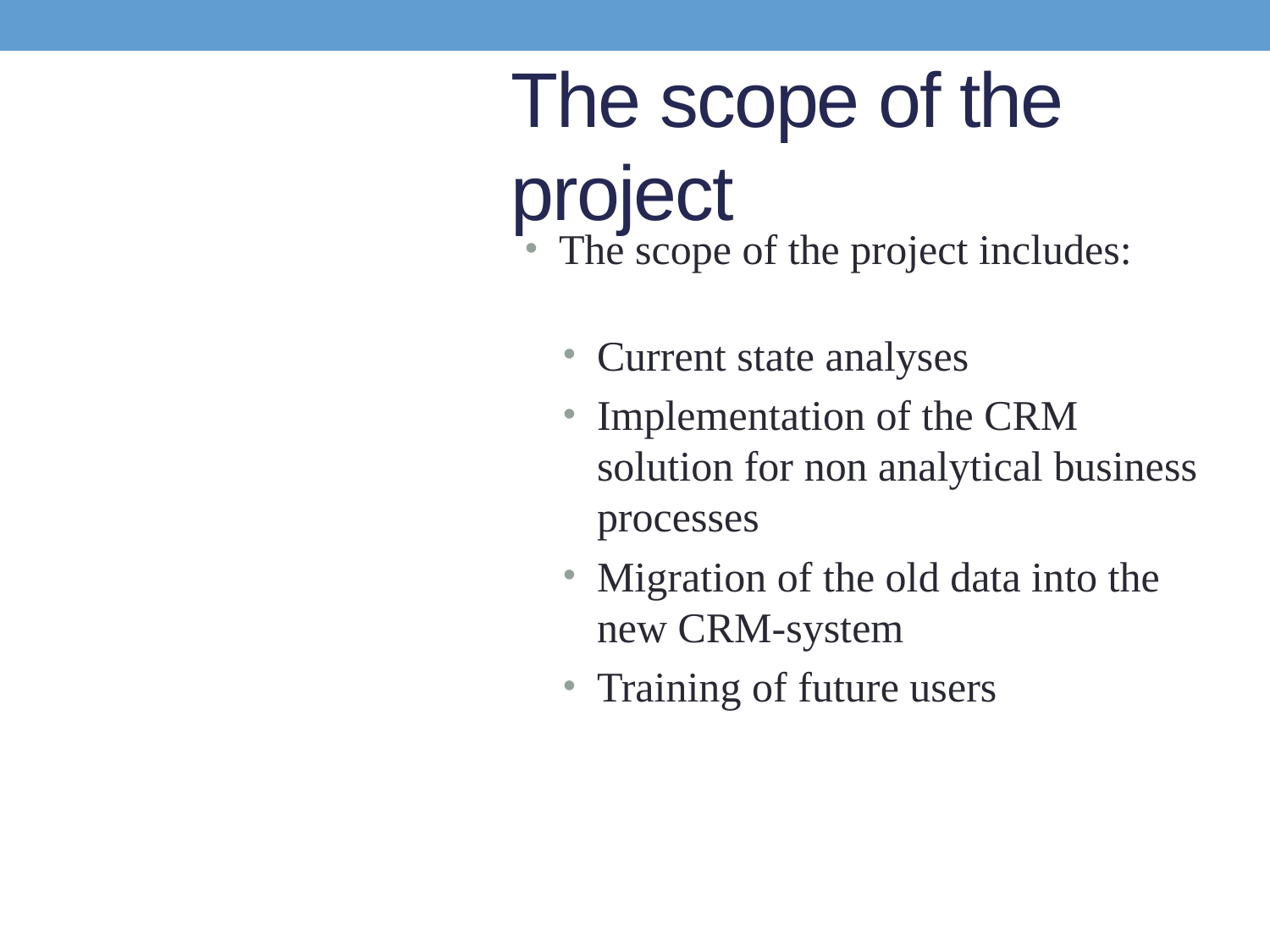

# The scope of the project
The scope of the project includes:

Current state analyses
Implementation of the CRM solution for non analytical business processes
Migration of the old data into the new CRM-system
Training of future users